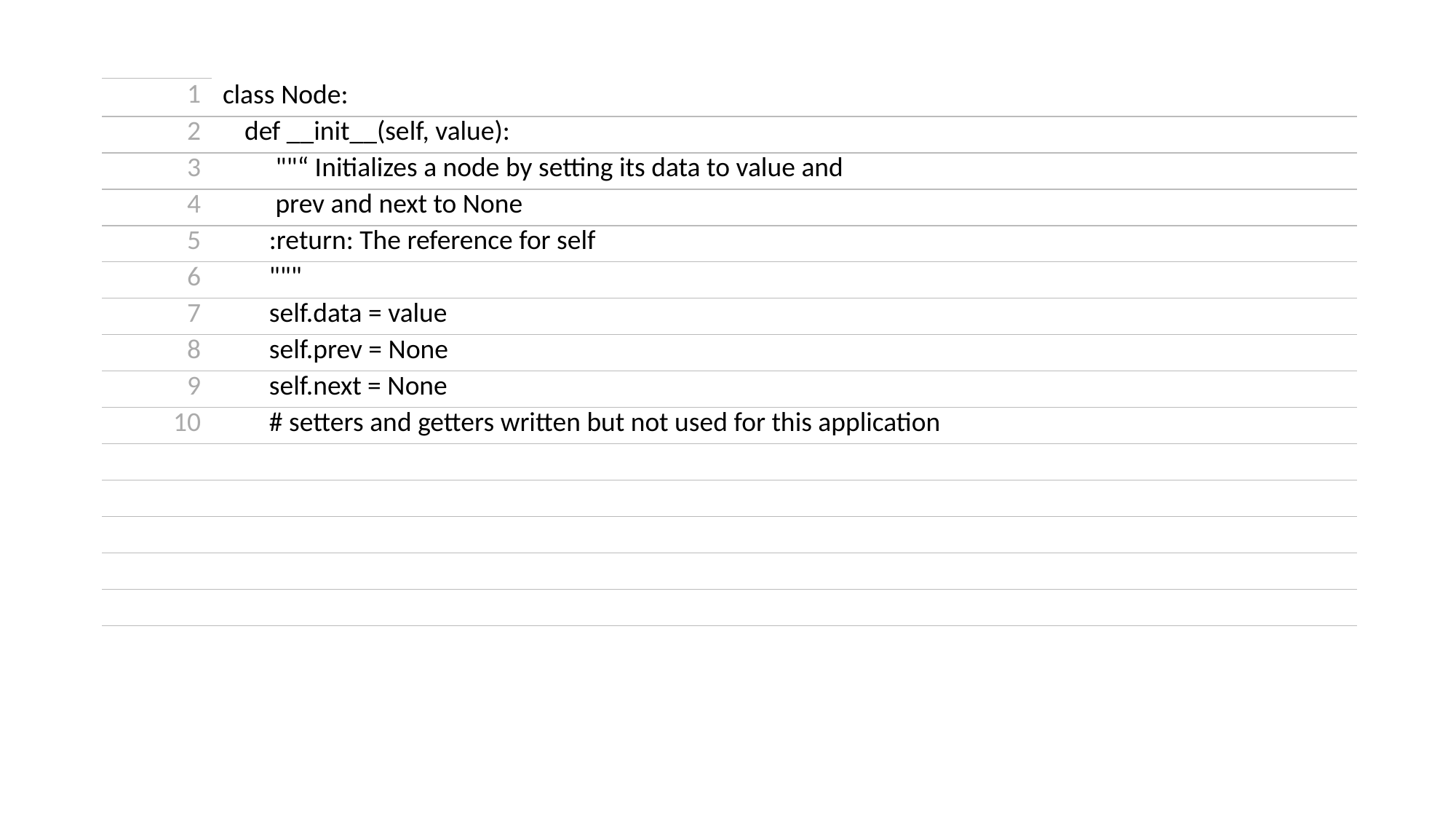

| 1 | class Node: |
| --- | --- |
| 2 | def \_\_init\_\_(self, value): |
| 3 | ""“ Initializes a node by setting its data to value and |
| 4 | prev and next to None |
| 5 | :return: The reference for self |
| 6 | """ |
| 7 | self.data = value |
| 8 | self.prev = None |
| 9 | self.next = None |
| 10 | # setters and getters written but not used for this application |
|  |  |
|  |  |
|  |  |
|  |  |
|  |  |